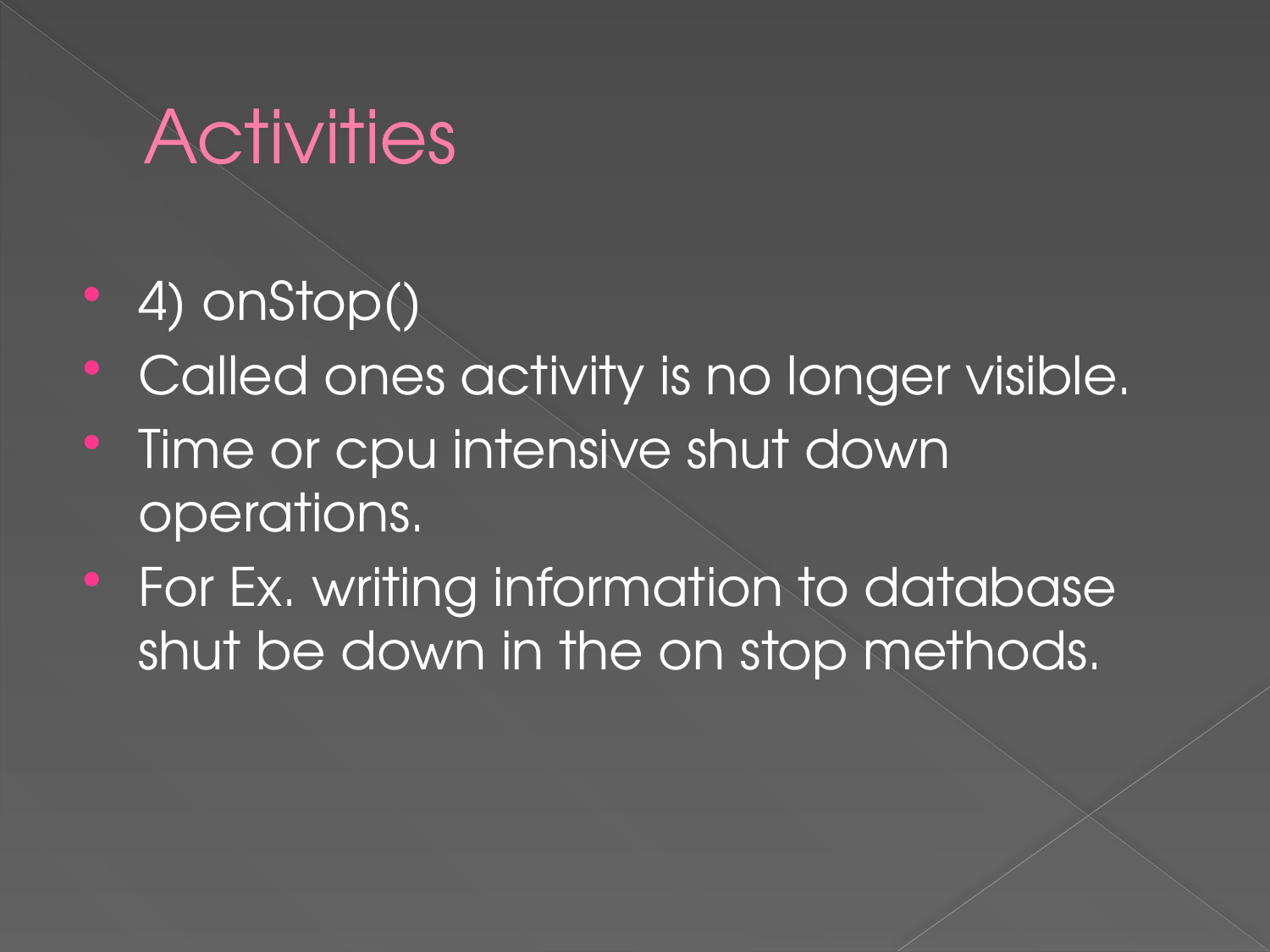

# Activities
4) onStop()
Called ones activity is no longer visible.
Time or cpu intensive shut down operations.
For Ex. writing information to database shut be down in the on stop methods.